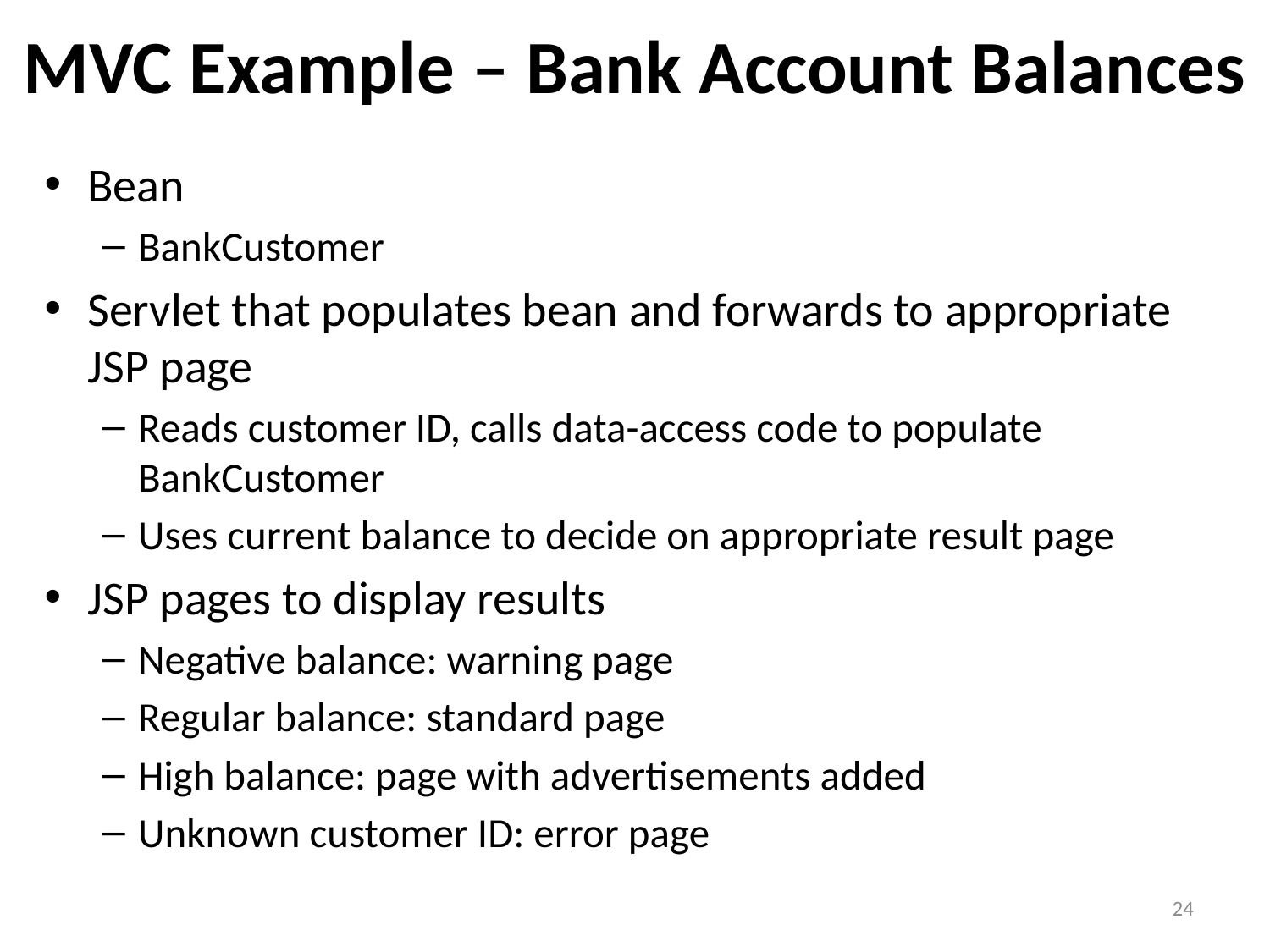

# MVC Example – Bank Account Balances
Bean
BankCustomer
Servlet that populates bean and forwards to appropriate JSP page
Reads customer ID, calls data-access code to populate BankCustomer
Uses current balance to decide on appropriate result page
JSP pages to display results
Negative balance: warning page
Regular balance: standard page
High balance: page with advertisements added
Unknown customer ID: error page
24